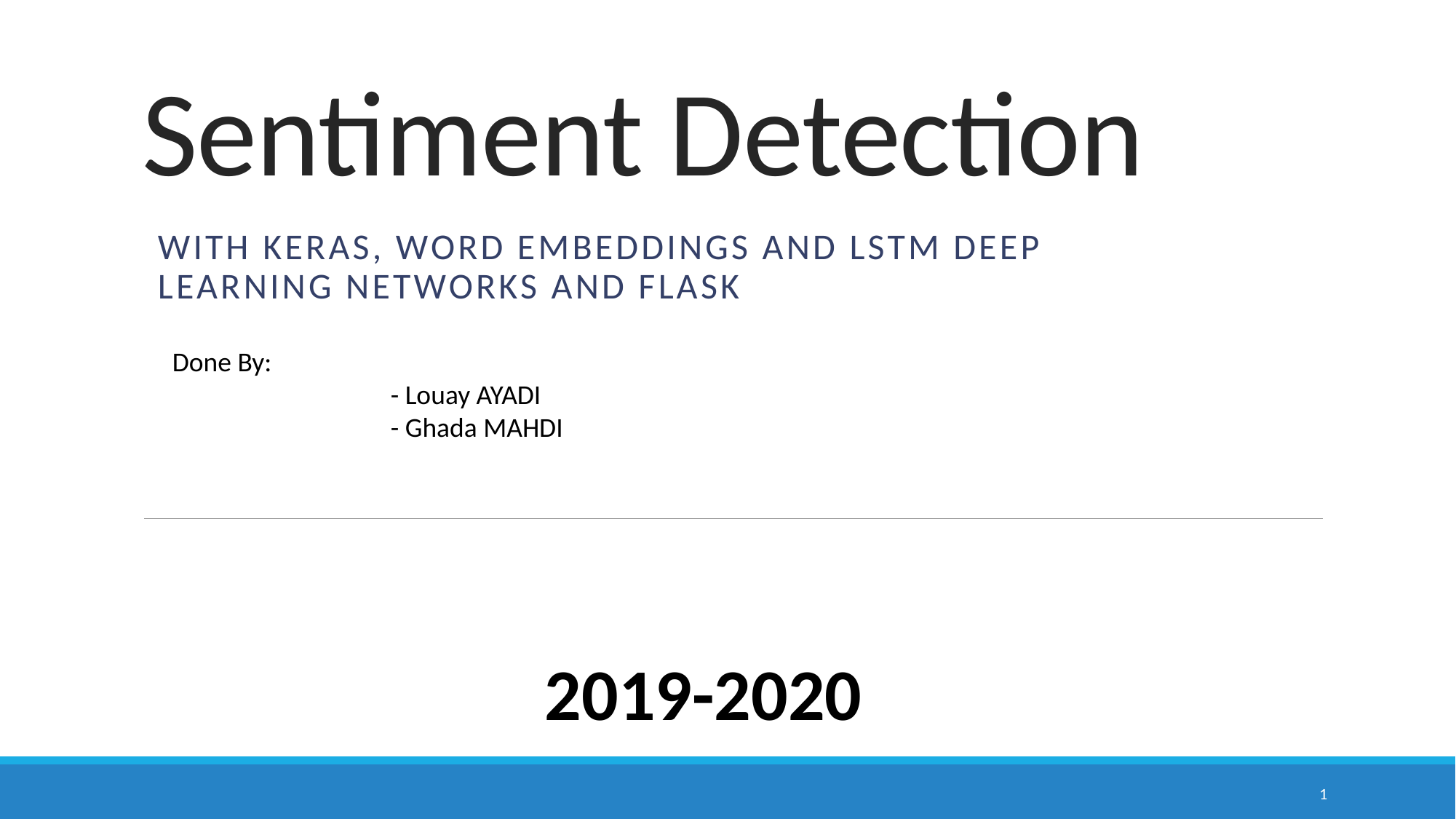

# Sentiment Detection
with Keras, word embeddings and LSTM deep learning networks and flask
Done By:
		- Louay AYADI
		- Ghada MAHDI
2019-2020
1